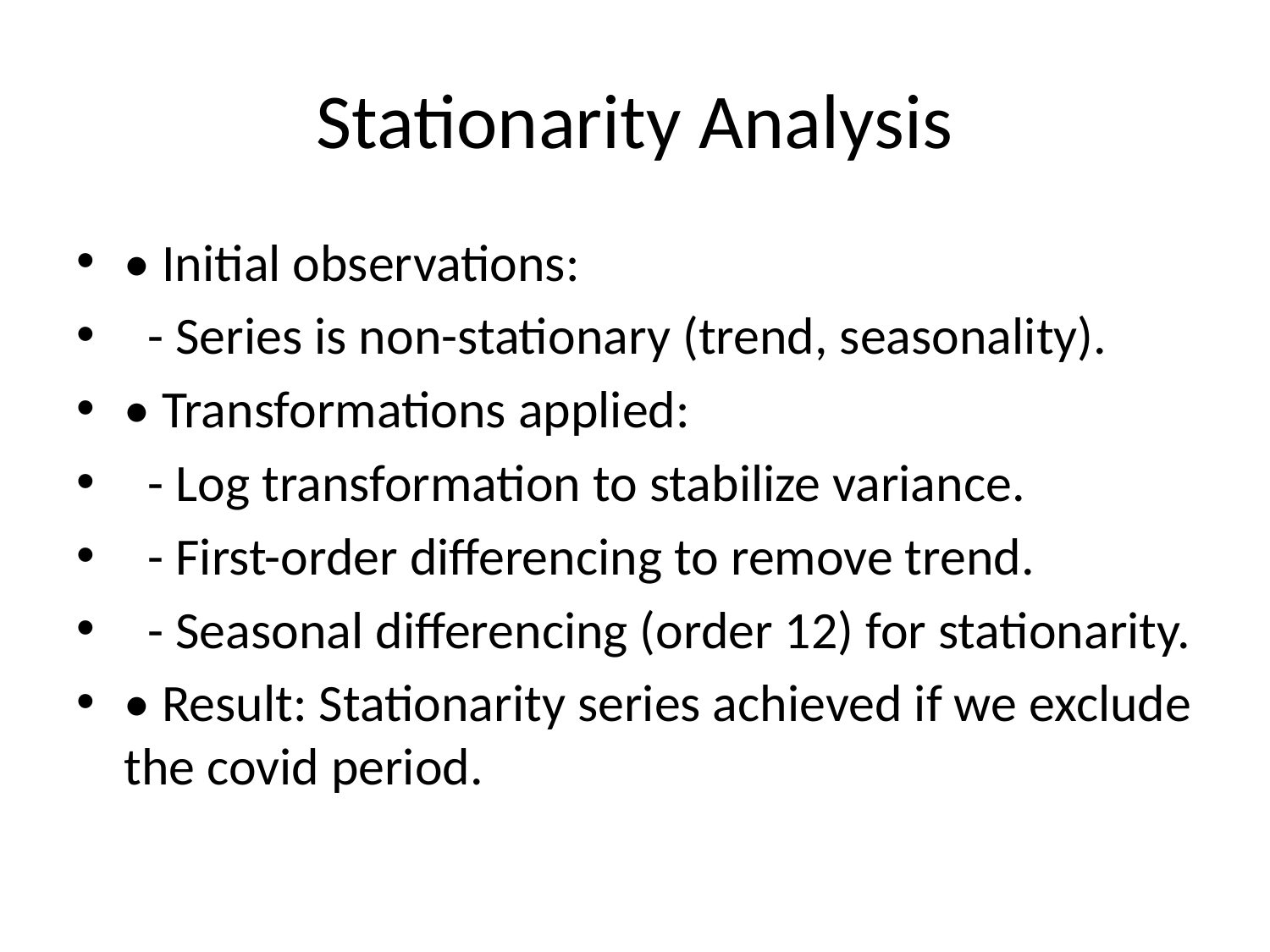

# Stationarity Analysis
• Initial observations:
  - Series is non-stationary (trend, seasonality).
• Transformations applied:
  - Log transformation to stabilize variance.
  - First-order differencing to remove trend.
  - Seasonal differencing (order 12) for stationarity.
• Result: Stationarity series achieved if we exclude the covid period.